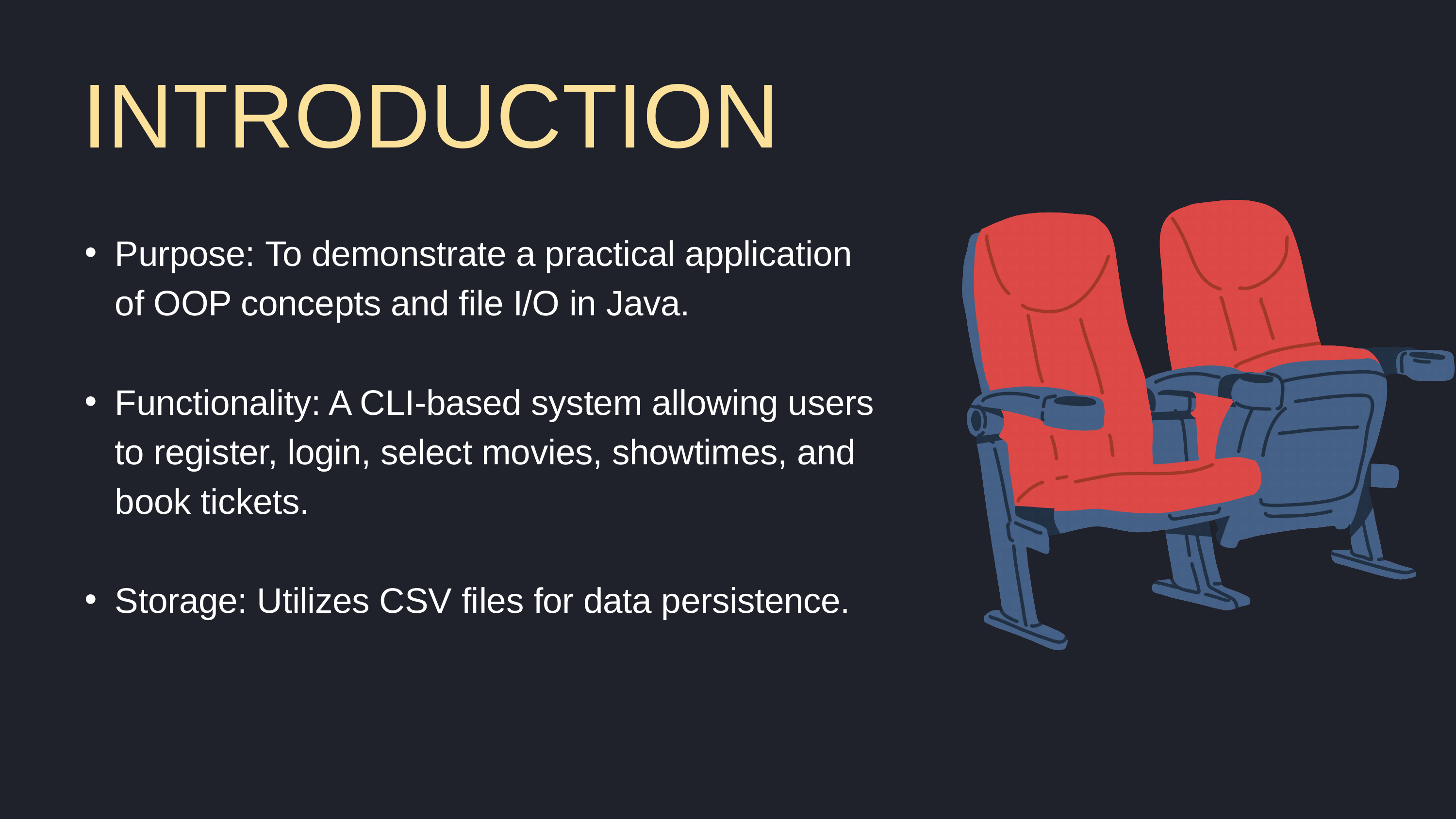

INTRODUCTION

Purpose: To demonstrate a practical application of OOP concepts and file I/O in Java.

Functionality: A CLI-based system allowing users to register, login, select movies, showtimes, and book tickets.

Storage: Utilizes CSV files for data persistence.